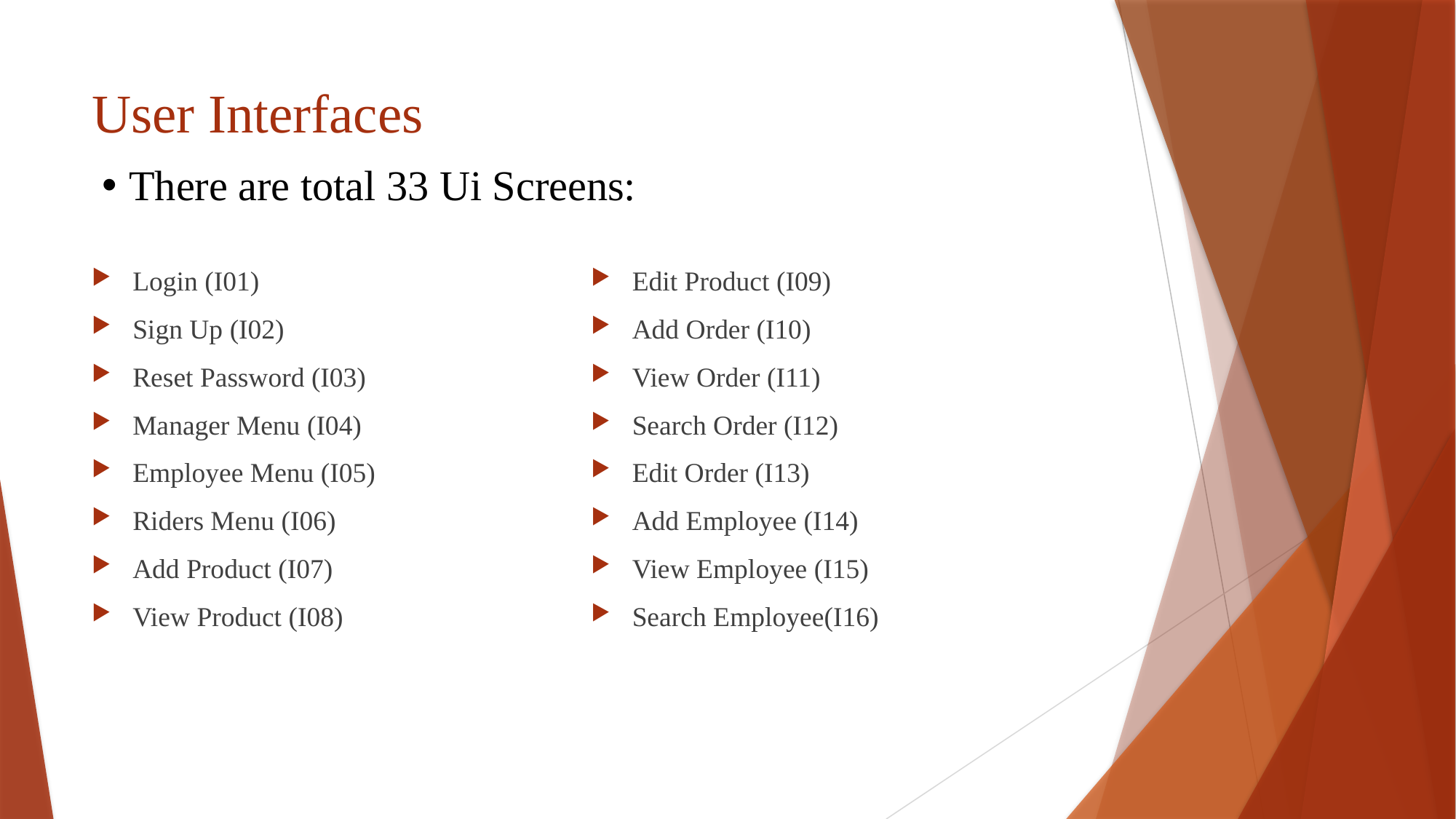

# User Interfaces
There are total 33 Ui Screens:

Login (I01)
Sign Up (I02)
Reset Password (I03)
Manager Menu (I04)
Employee Menu (I05)
Riders Menu (I06)
Add Product (I07)
View Product (I08)
Edit Product (I09)
Add Order (I10)
View Order (I11)
Search Order (I12)
Edit Order (I13)
Add Employee (I14)
View Employee (I15)
Search Employee(I16)